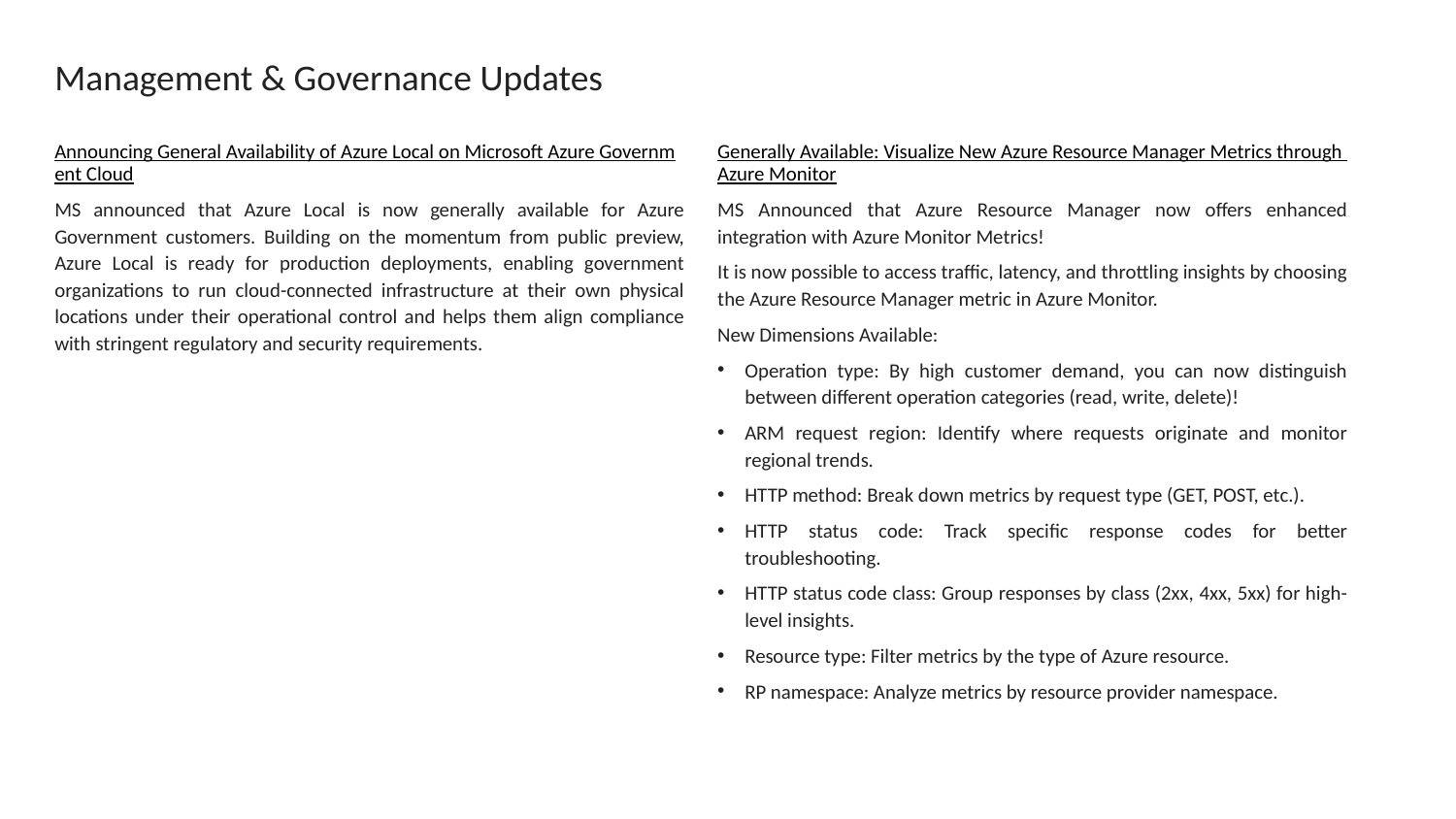

# Management & Governance Updates
Generally Available: Visualize New Azure Resource Manager Metrics through Azure Monitor
MS Announced that Azure Resource Manager now offers enhanced integration with Azure Monitor Metrics!
It is now possible to access traffic, latency, and throttling insights by choosing the Azure Resource Manager metric in Azure Monitor.
New Dimensions Available:
Operation type: By high customer demand, you can now distinguish between different operation categories (read, write, delete)!
ARM request region: Identify where requests originate and monitor regional trends.
HTTP method: Break down metrics by request type (GET, POST, etc.).
HTTP status code: Track specific response codes for better troubleshooting.
HTTP status code class: Group responses by class (2xx, 4xx, 5xx) for high-level insights.
Resource type: Filter metrics by the type of Azure resource.
RP namespace: Analyze metrics by resource provider namespace.
Announcing General Availability of Azure Local on Microsoft Azure Government Cloud
MS announced that Azure Local is now generally available for Azure Government customers. Building on the momentum from public preview, Azure Local is ready for production deployments, enabling government organizations to run cloud-connected infrastructure at their own physical locations under their operational control and helps them align compliance with stringent regulatory and security requirements.